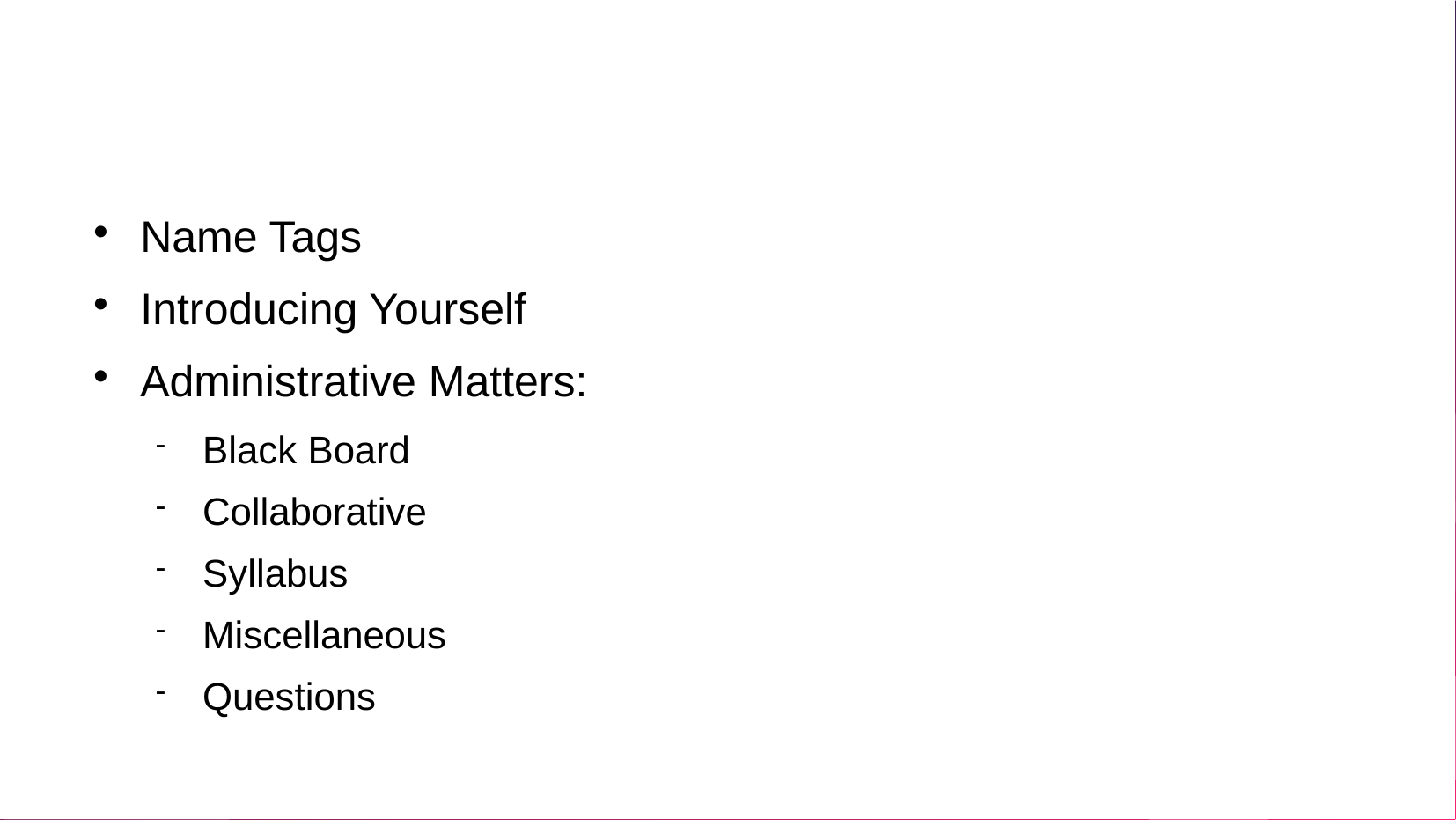

Introduction
Name Tags
Introducing Yourself
Administrative Matters:
Black Board
Collaborative
Syllabus
Miscellaneous
Questions